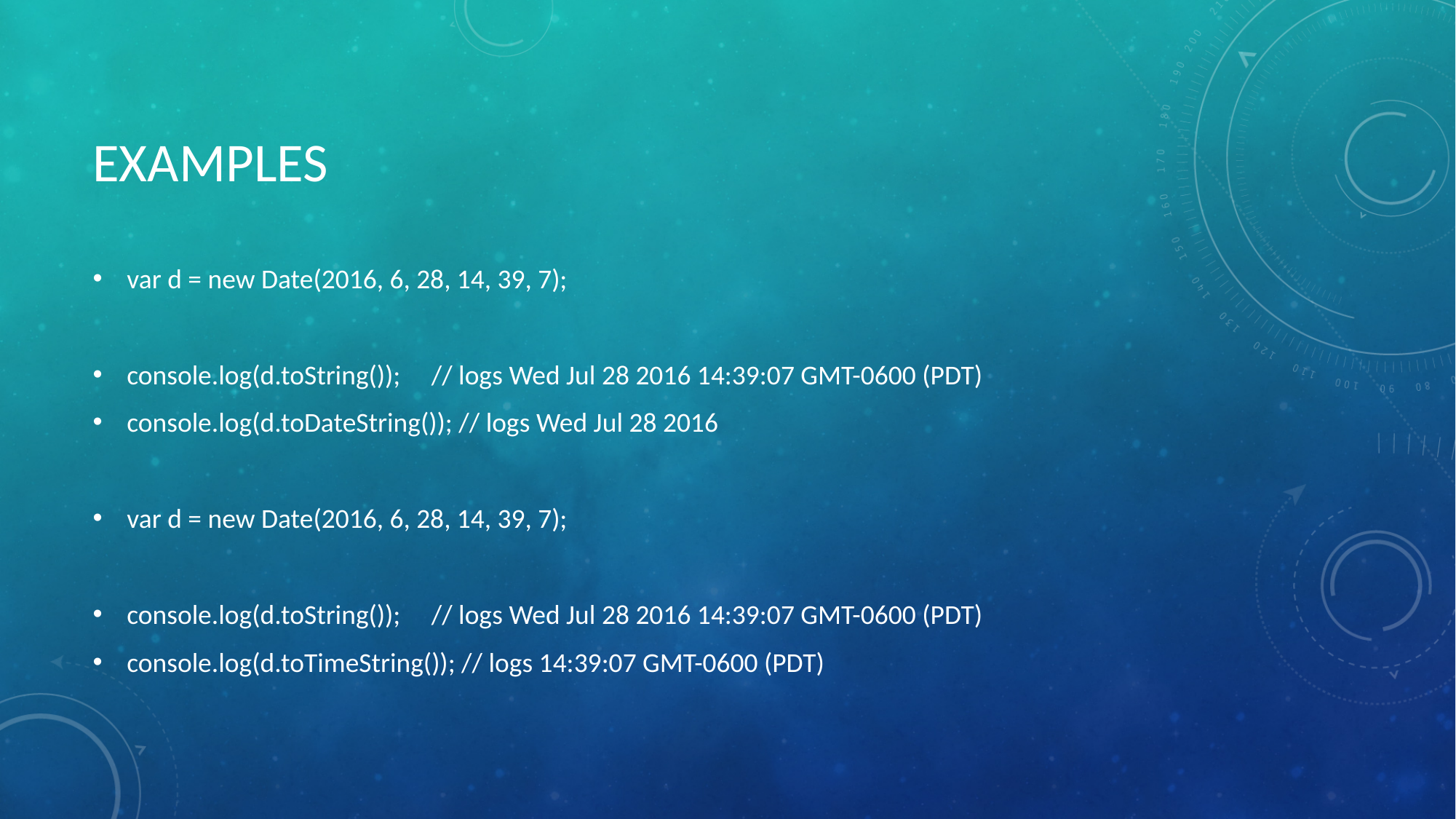

# Examples
var d = new Date(2016, 6, 28, 14, 39, 7);

console.log(d.toString());     // logs Wed Jul 28 2016 14:39:07 GMT-0600 (PDT)
console.log(d.toDateString()); // logs Wed Jul 28 2016

var d = new Date(2016, 6, 28, 14, 39, 7);

console.log(d.toString());     // logs Wed Jul 28 2016 14:39:07 GMT-0600 (PDT)
console.log(d.toTimeString()); // logs 14:39:07 GMT-0600 (PDT)